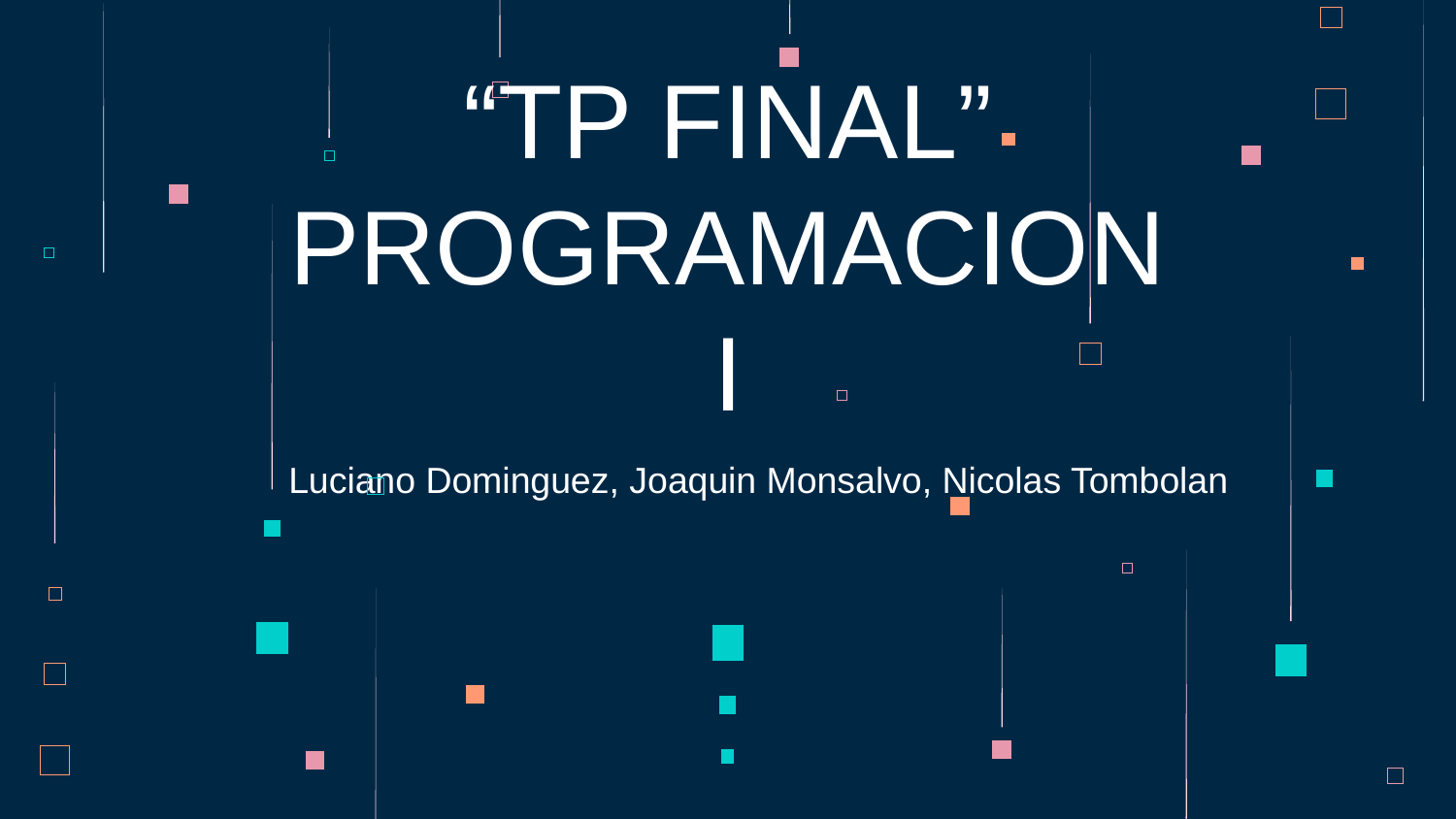

# “TP FINAL” PROGRAMACION I

Luciano Dominguez, Joaquin Monsalvo, Nicolas Tombolan